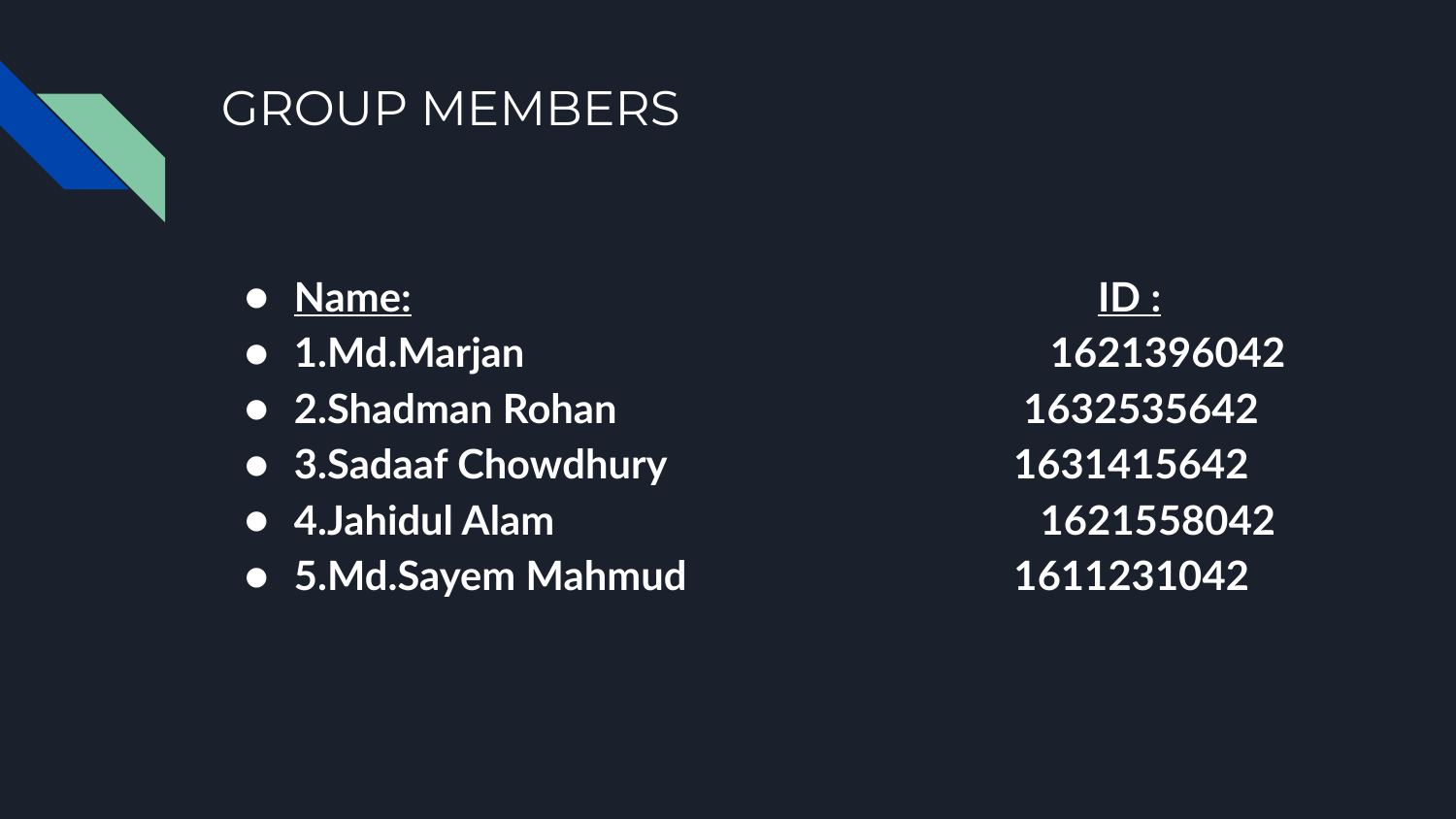

# GROUP MEMBERS
Name:                                                                     ID :
1.Md.Marjan                                                     1621396042
2.Shadman Rohan                                         1632535642
3.Sadaaf Chowdhury                                   1631415642
4.Jahidul Alam                                                 1621558042
5.Md.Sayem Mahmud                                 1611231042